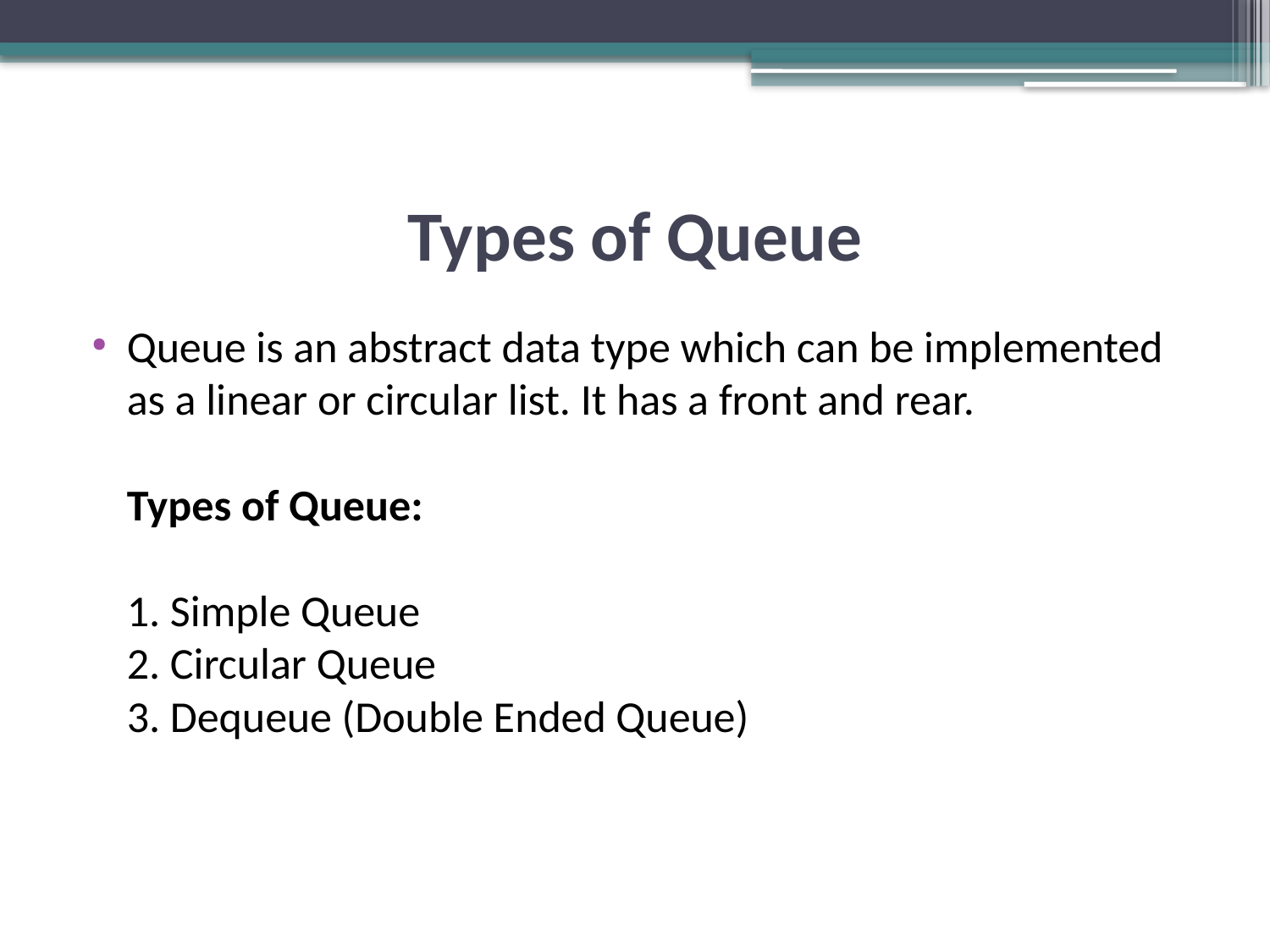

# Types of Queue
Queue is an abstract data type which can be implemented as a linear or circular list. It has a front and rear.
Types of Queue:
1. Simple Queue
2. Circular Queue
3. Dequeue (Double Ended Queue)